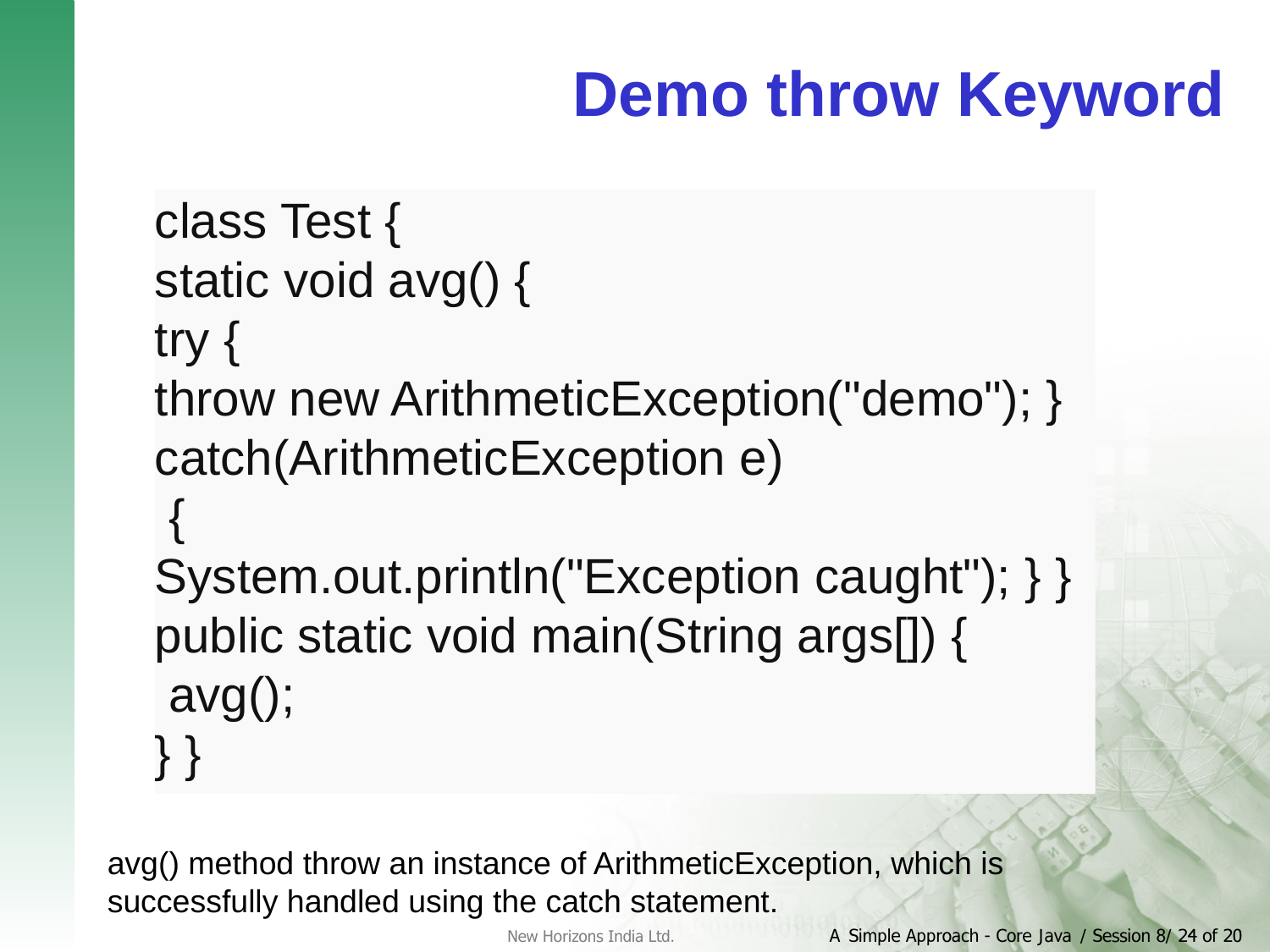

# Demo throw Keyword
class Test {
static void avg() {
try {
throw new ArithmeticException("demo"); }
catch(ArithmeticException e)
 {
System.out.println("Exception caught"); } }
public static void main(String args[]) {
 avg();
} }
avg() method throw an instance of ArithmeticException, which is successfully handled using the catch statement.